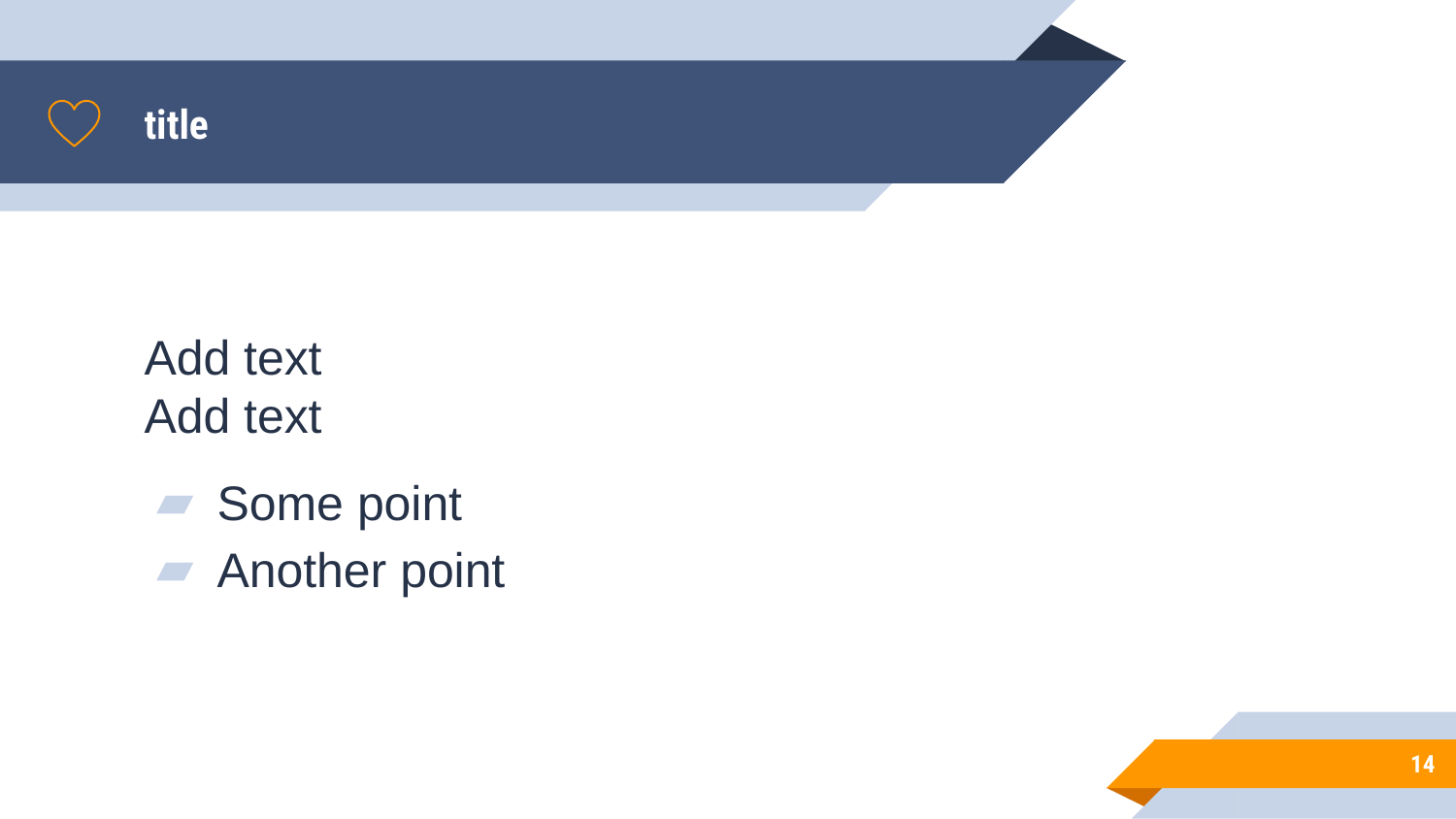

# title

Add text
Add text
Some point
Another point
14